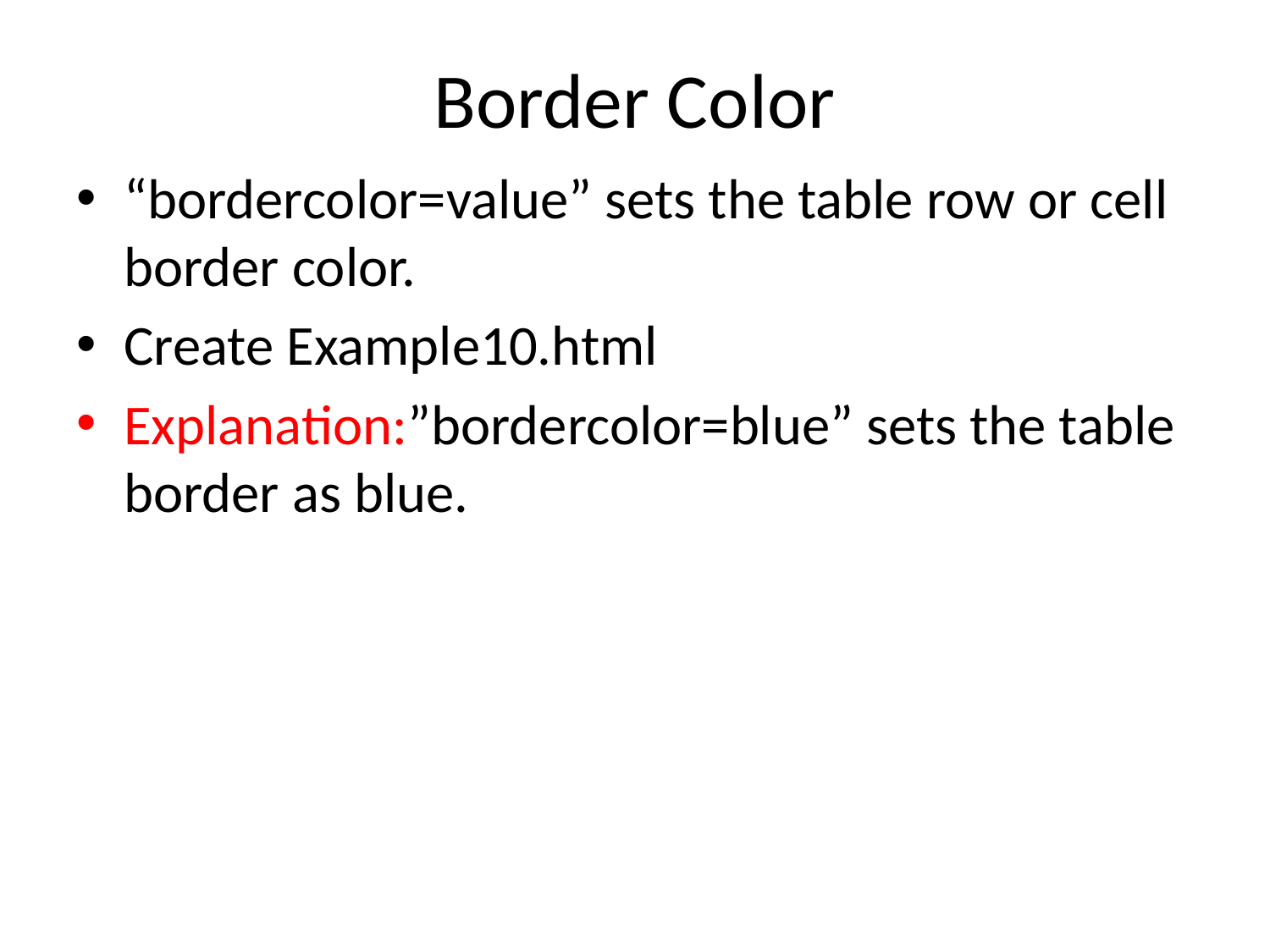

# Border Color
“bordercolor=value” sets the table row or cell border color.
Create Example10.html
Explanation:”bordercolor=blue” sets the table border as blue.